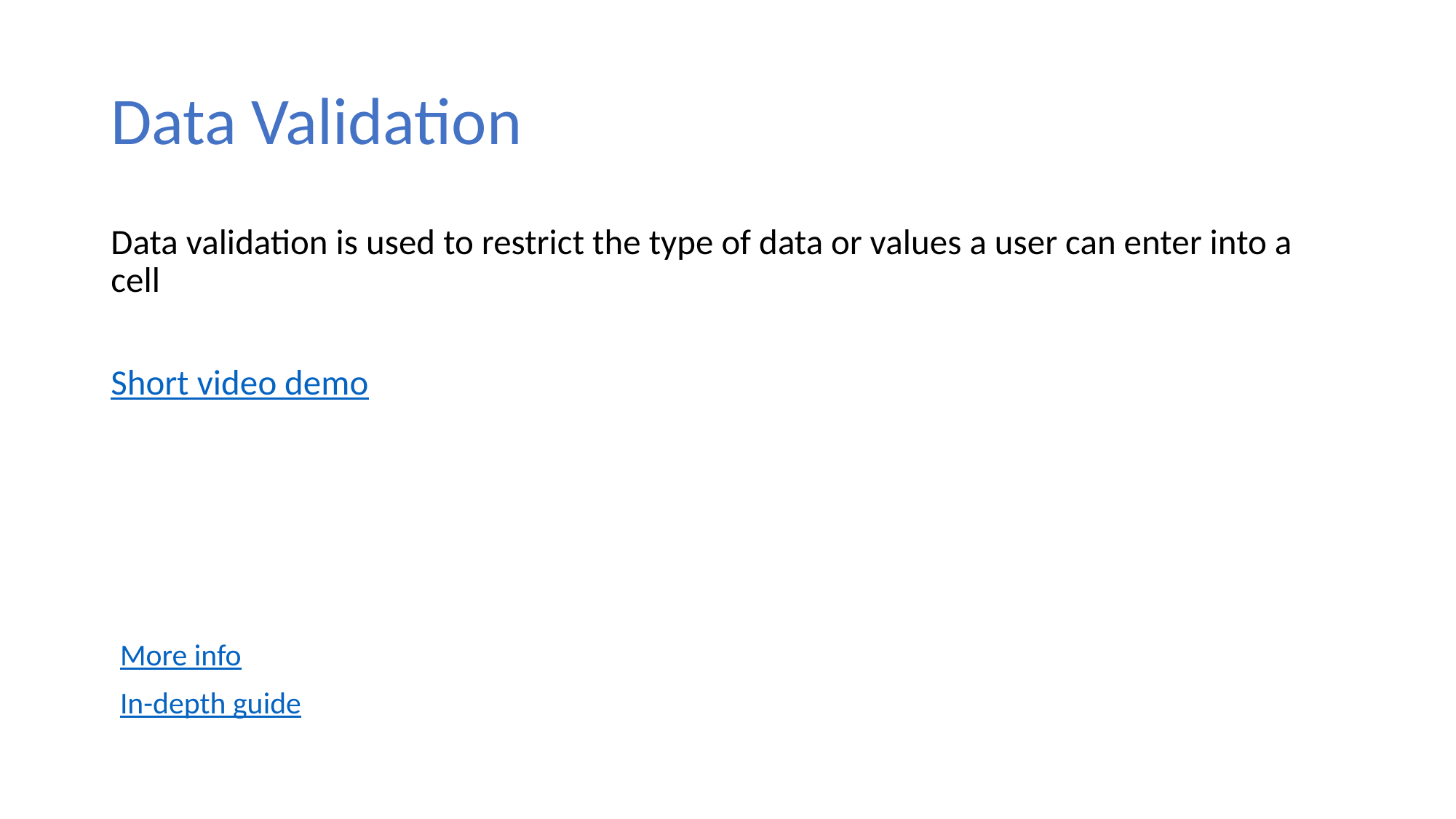

# Data Validation
Data validation is used to restrict the type of data or values a user can enter into a cell

Short video demo
More info
In-depth guide